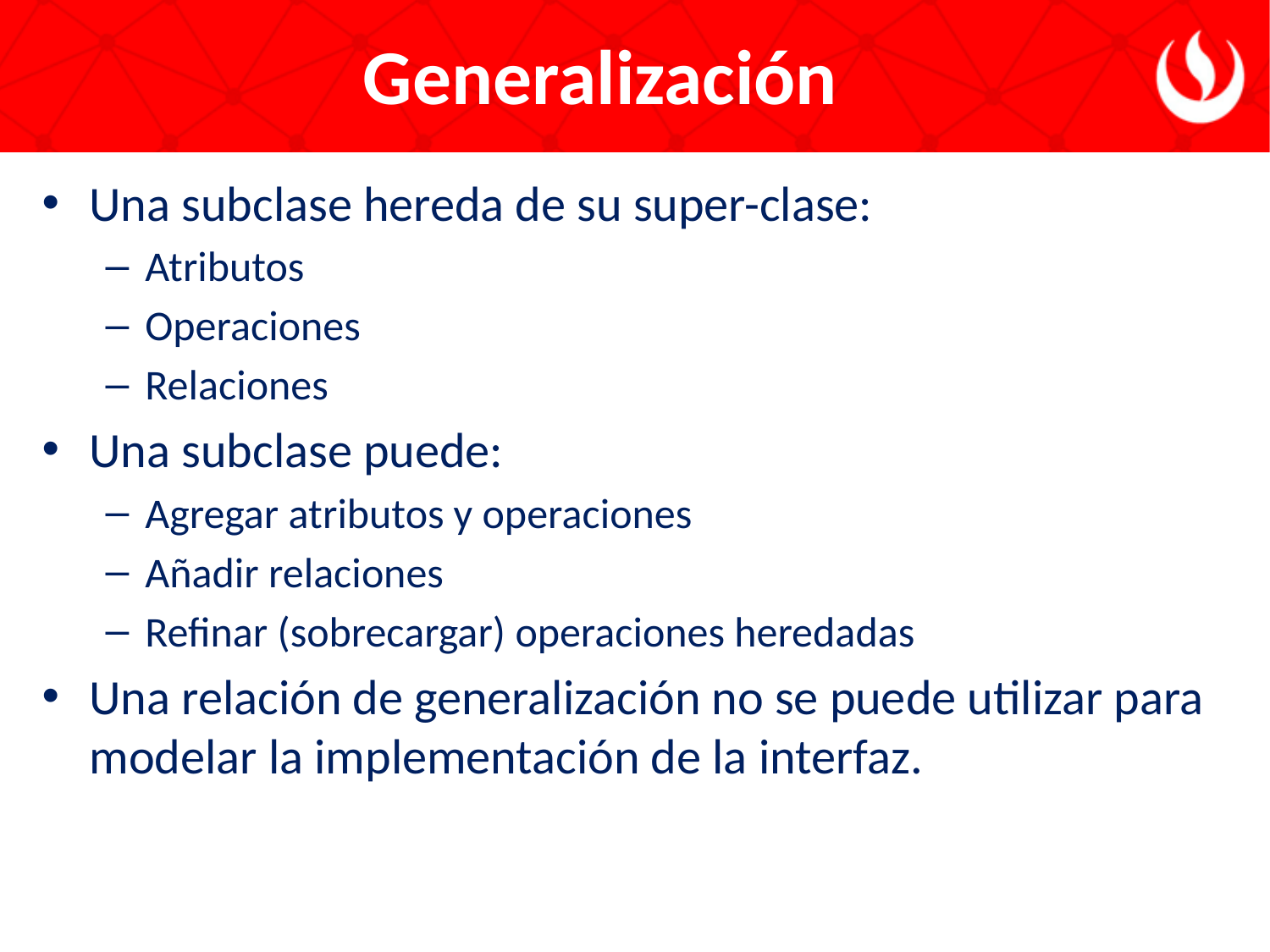

# Generalización
Una subclase hereda de su super-clase:
Atributos
Operaciones
Relaciones
Una subclase puede:
Agregar atributos y operaciones
Añadir relaciones
Refinar (sobrecargar) operaciones heredadas
Una relación de generalización no se puede utilizar para modelar la implementación de la interfaz.